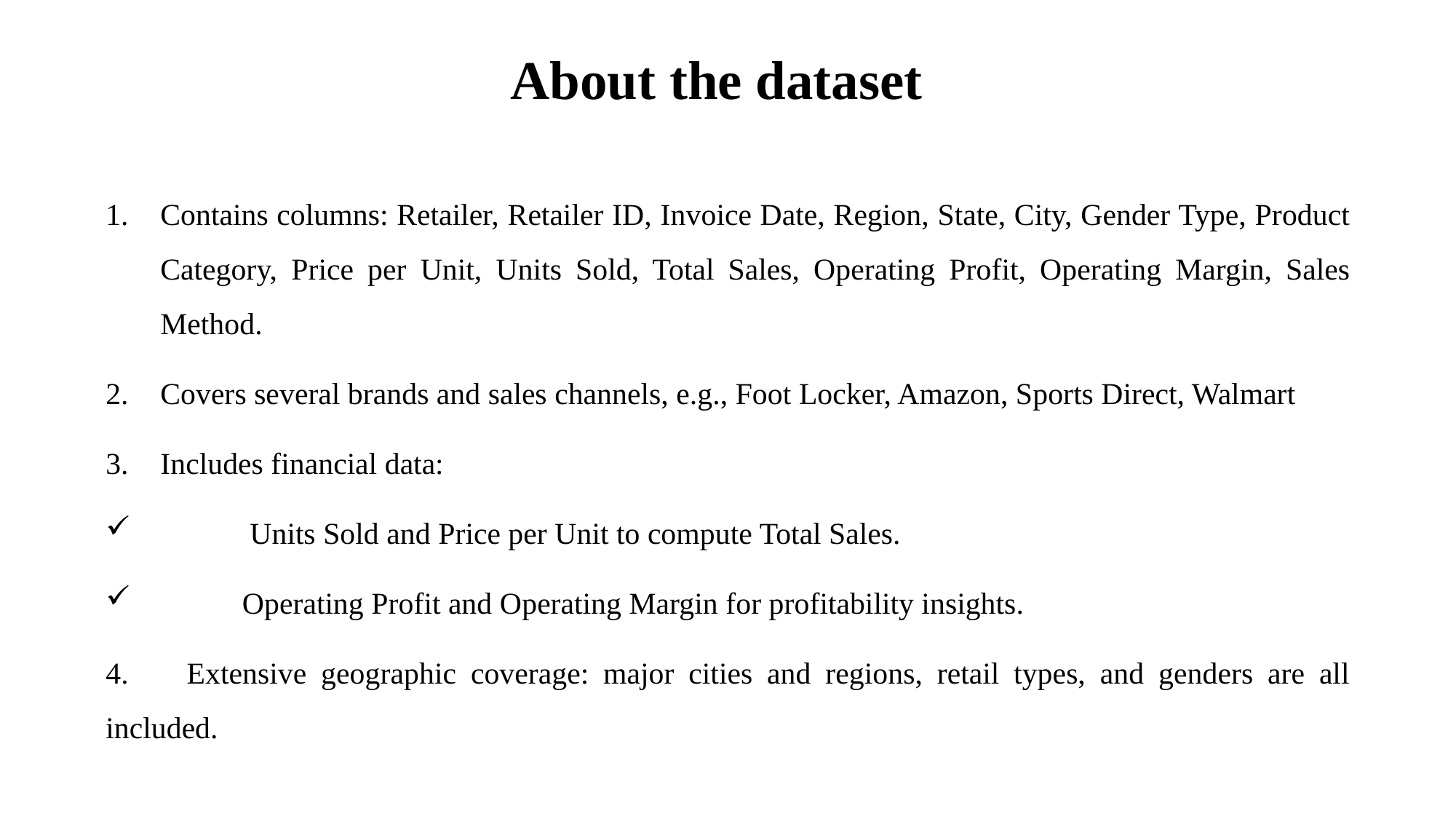

About the dataset
Contains columns: Retailer, Retailer ID, Invoice Date, Region, State, City, Gender Type, Product Category, Price per Unit, Units Sold, Total Sales, Operating Profit, Operating Margin, Sales Method.
Covers several brands and sales channels, e.g., Foot Locker, Amazon, Sports Direct, Walmart
Includes financial data:
   	 Units Sold and Price per Unit to compute Total Sales.
	Operating Profit and Operating Margin for profitability insights.
4.    Extensive geographic coverage: major cities and regions, retail types, and genders are all included.